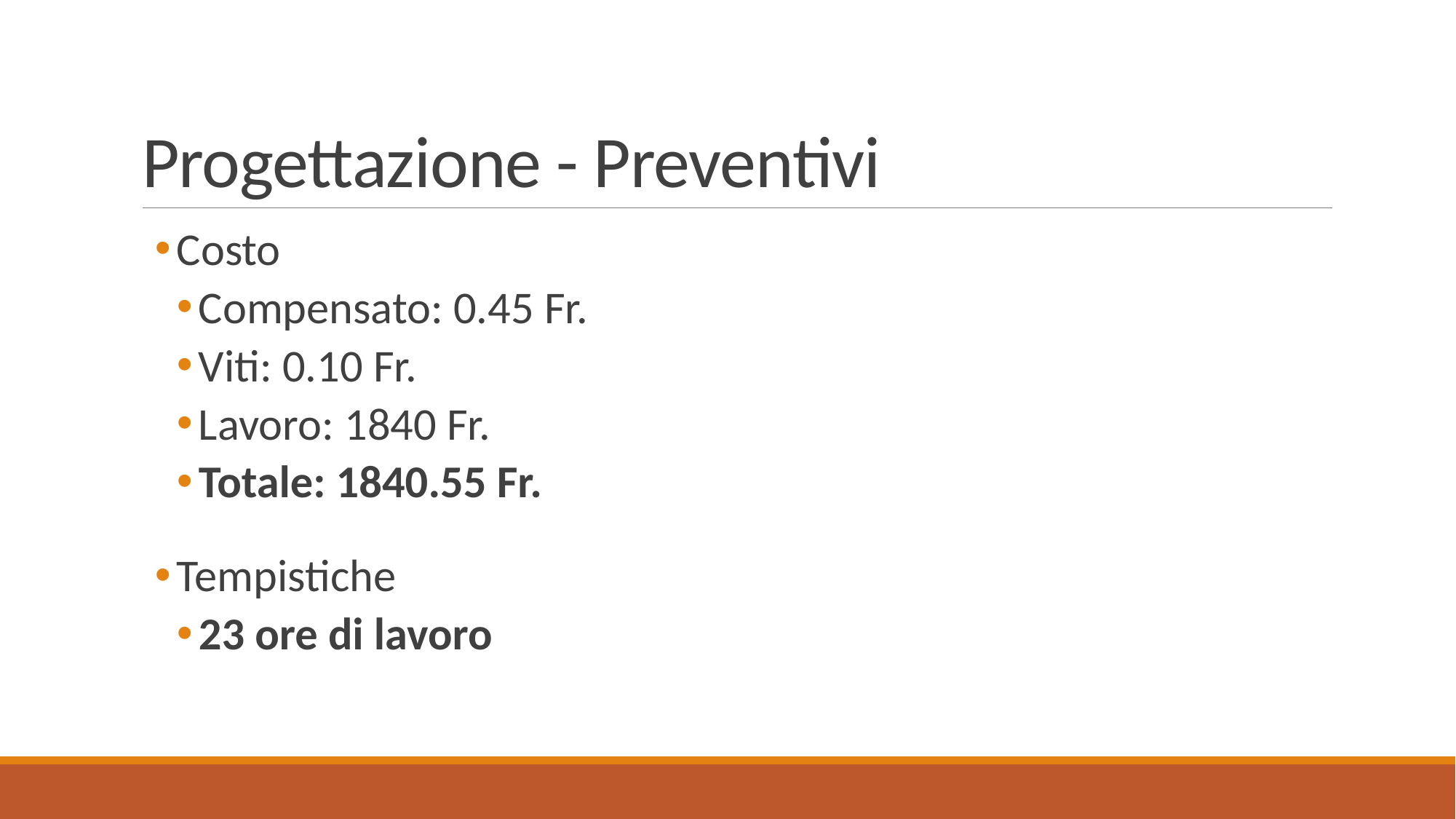

# Progettazione - Preventivi
Costo
Compensato: 0.45 Fr.
Viti: 0.10 Fr.
Lavoro: 1840 Fr.
Totale: 1840.55 Fr.

Tempistiche
23 ore di lavoro